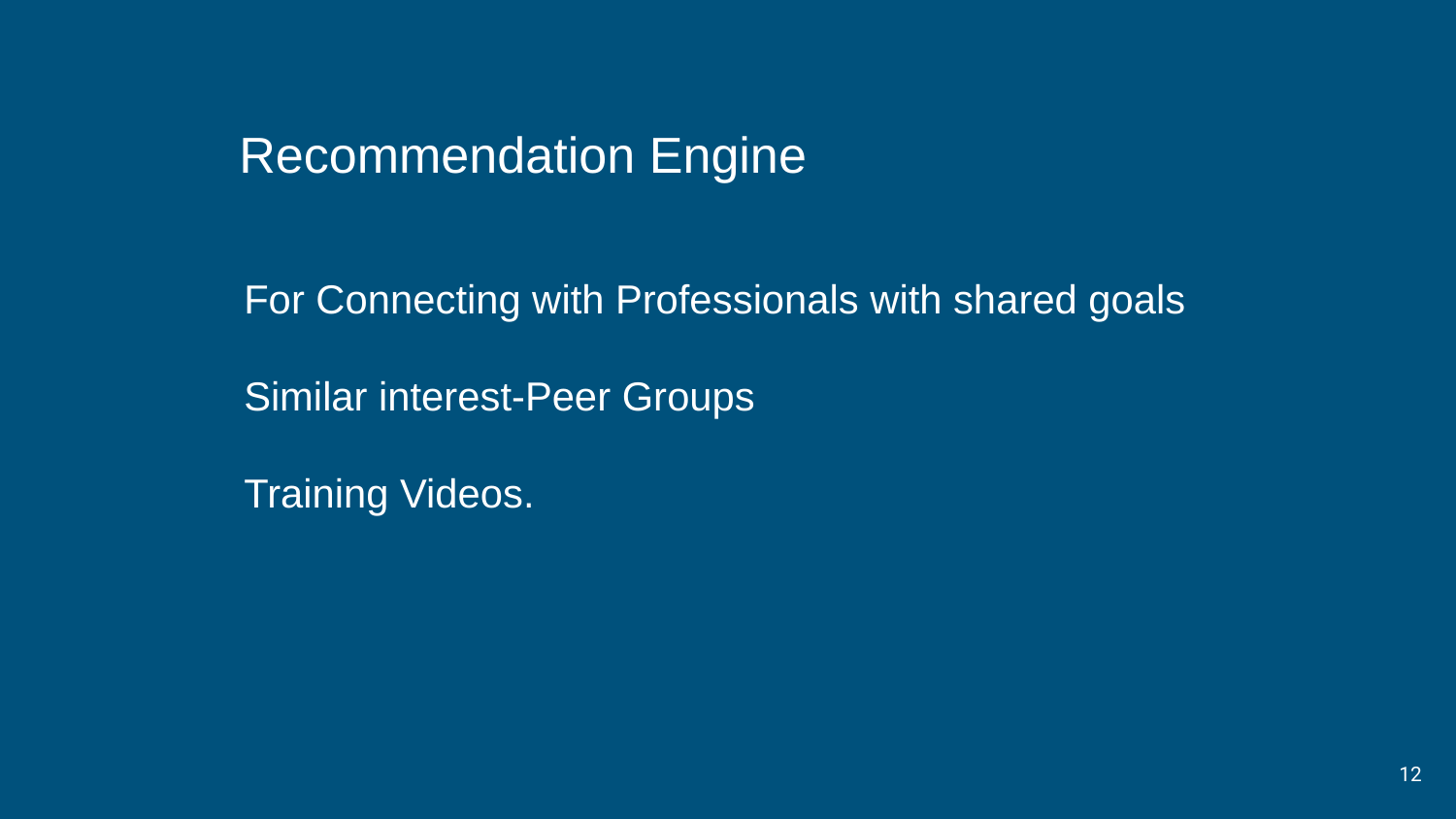

Recommendation Engine

For Connecting with Professionals with shared goals

Similar interest-Peer Groups

Training Videos.

12